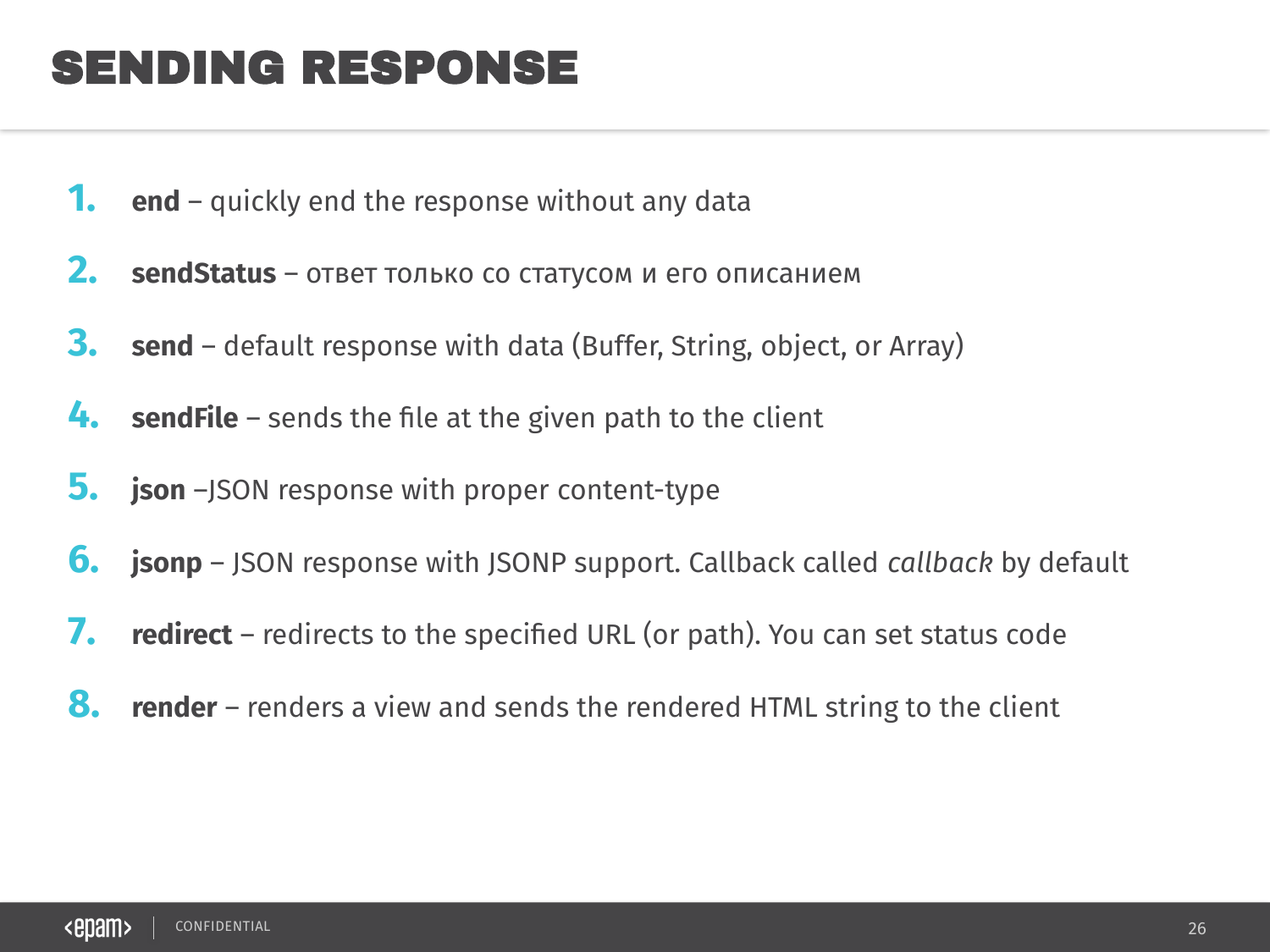

SENDING RESPONSE
end – quickly end the response without any data
sendStatus – ответ только со статусом и его описанием
send – default response with data (Buffer, String, object, or Array)
sendFile – sends the file at the given path to the client
json –JSON response with proper content-type
jsonp – JSON response with JSONP support. Callback called callback by default
redirect – redirects to the specified URL (or path). You can set status code
render – renders a view and sends the rendered HTML string to the client